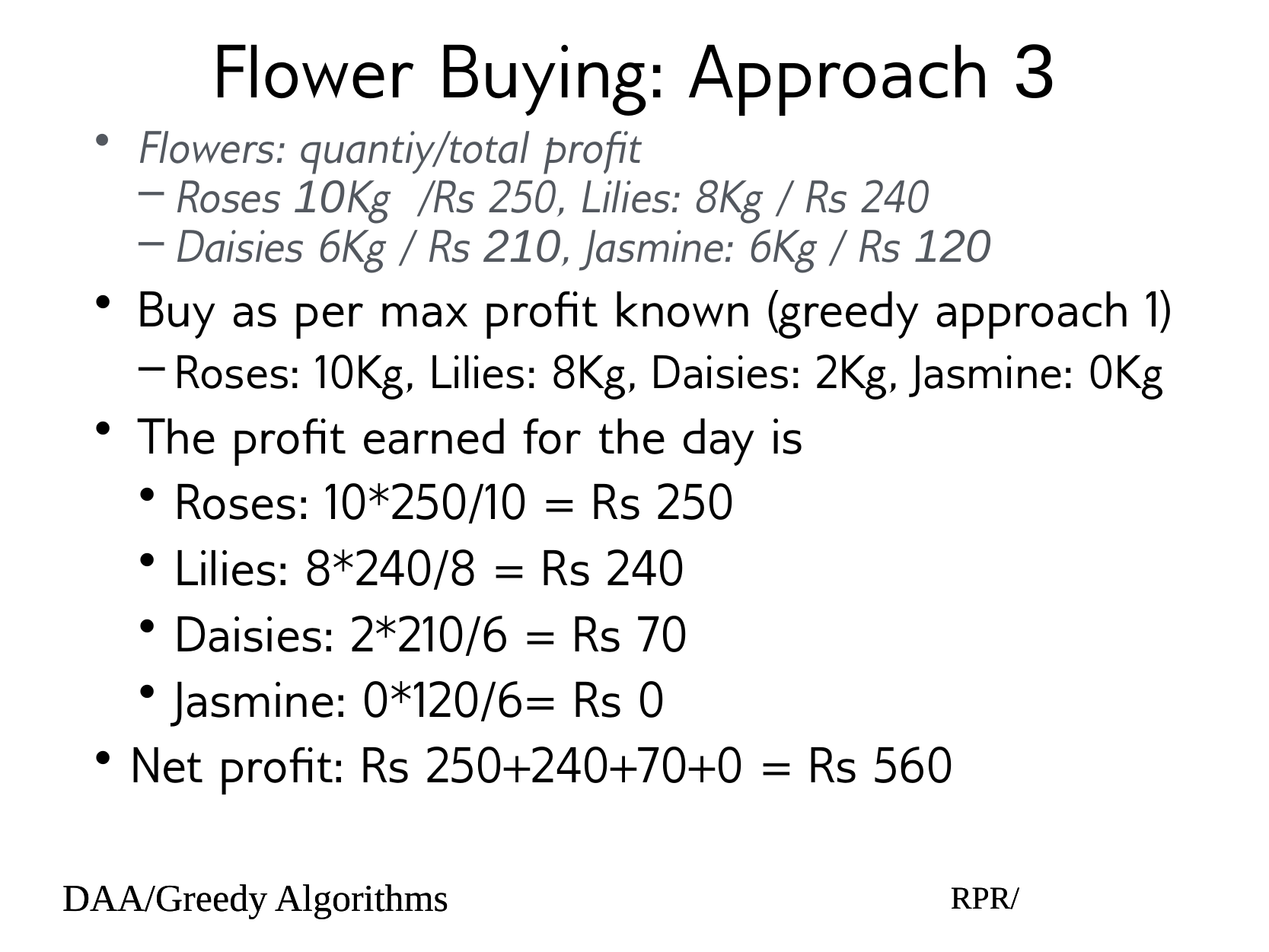

# Flower Buying: Approach 3
Flowers: quantiy/total profit
Roses 10Kg  /Rs 250, Lilies: 8Kg / Rs 240
Daisies 6Kg / Rs 210, Jasmine: 6Kg / Rs 120
Buy as per max profit known (greedy approach 1)
Roses: 10Kg, Lilies: 8Kg, Daisies: 2Kg, Jasmine: 0Kg
The profit earned for the day is
Roses: 10*250/10 = Rs 250
Lilies: 8*240/8 = Rs 240
Daisies: 2*210/6 = Rs 70
Jasmine: 0*120/6= Rs 0
Net profit: Rs 250+240+70+0 = Rs 560
DAA/Greedy Algorithms
RPR/
6